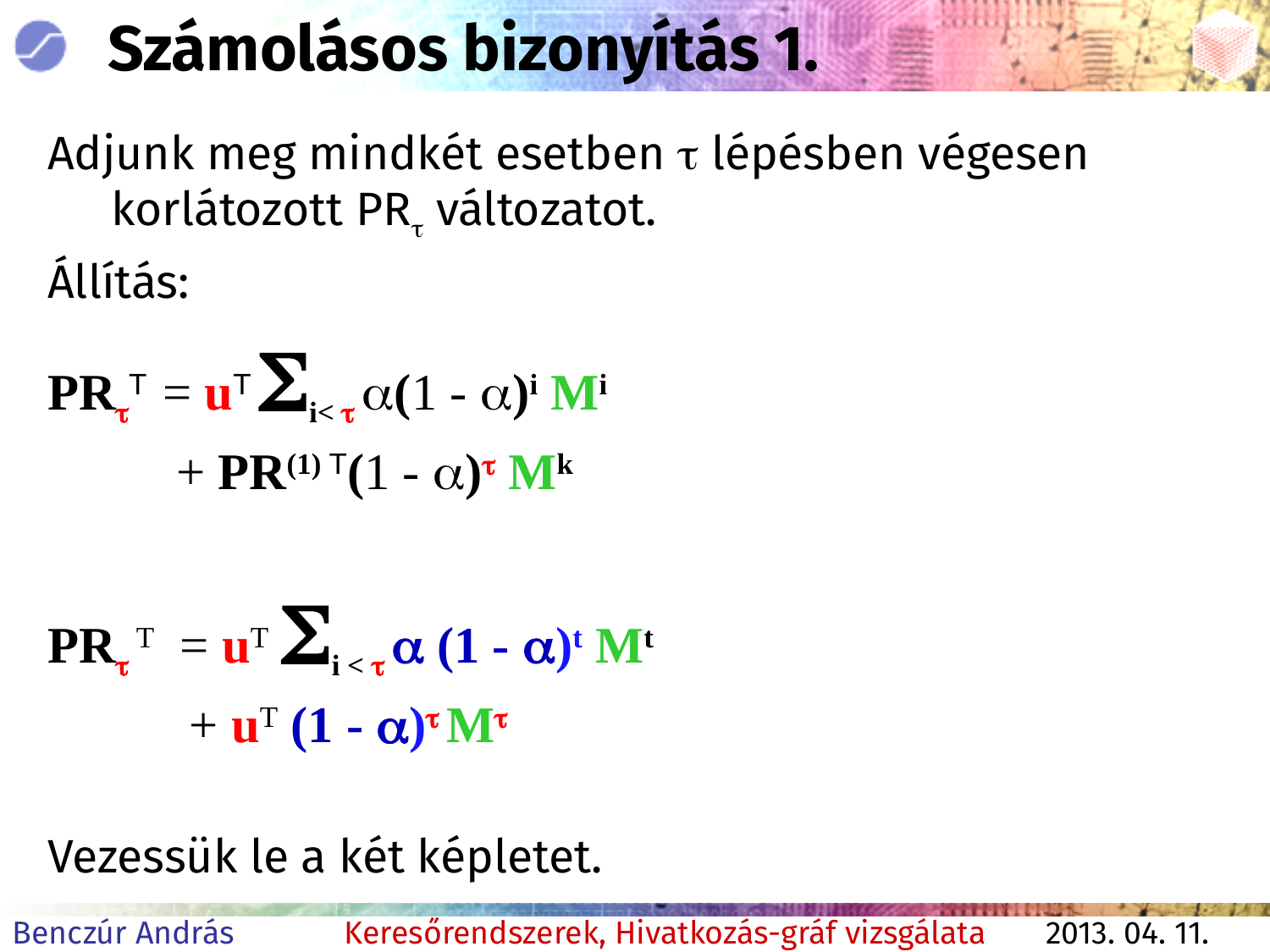

# Számolásos bizonyítás 1.
Adjunk meg mindkét esetben τ lépésben végesen korlátozott PRτ változatot.
Állítás:
PRτT  = uT Σi< τ α(1 - α)i Mi
          + PR(1) T(1 - α)τ Mk

PRτ T  = uT Σi < τ α (1 - α)t Mt
           + uT (1 - α)τ Mτ

Vezessük le a két képletet.